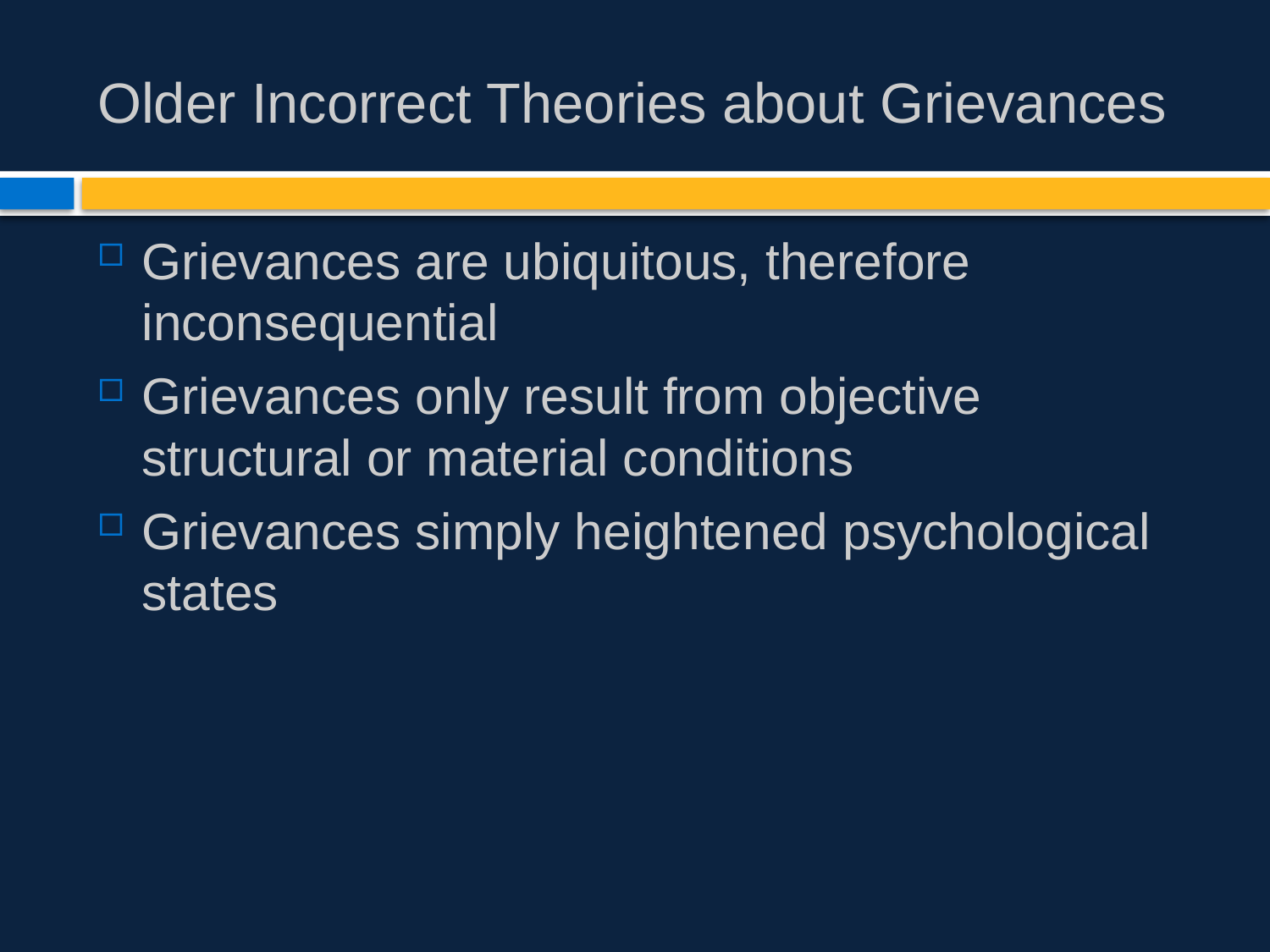

# Older Incorrect Theories about Grievances
Grievances are ubiquitous, therefore inconsequential
Grievances only result from objective structural or material conditions
Grievances simply heightened psychological states